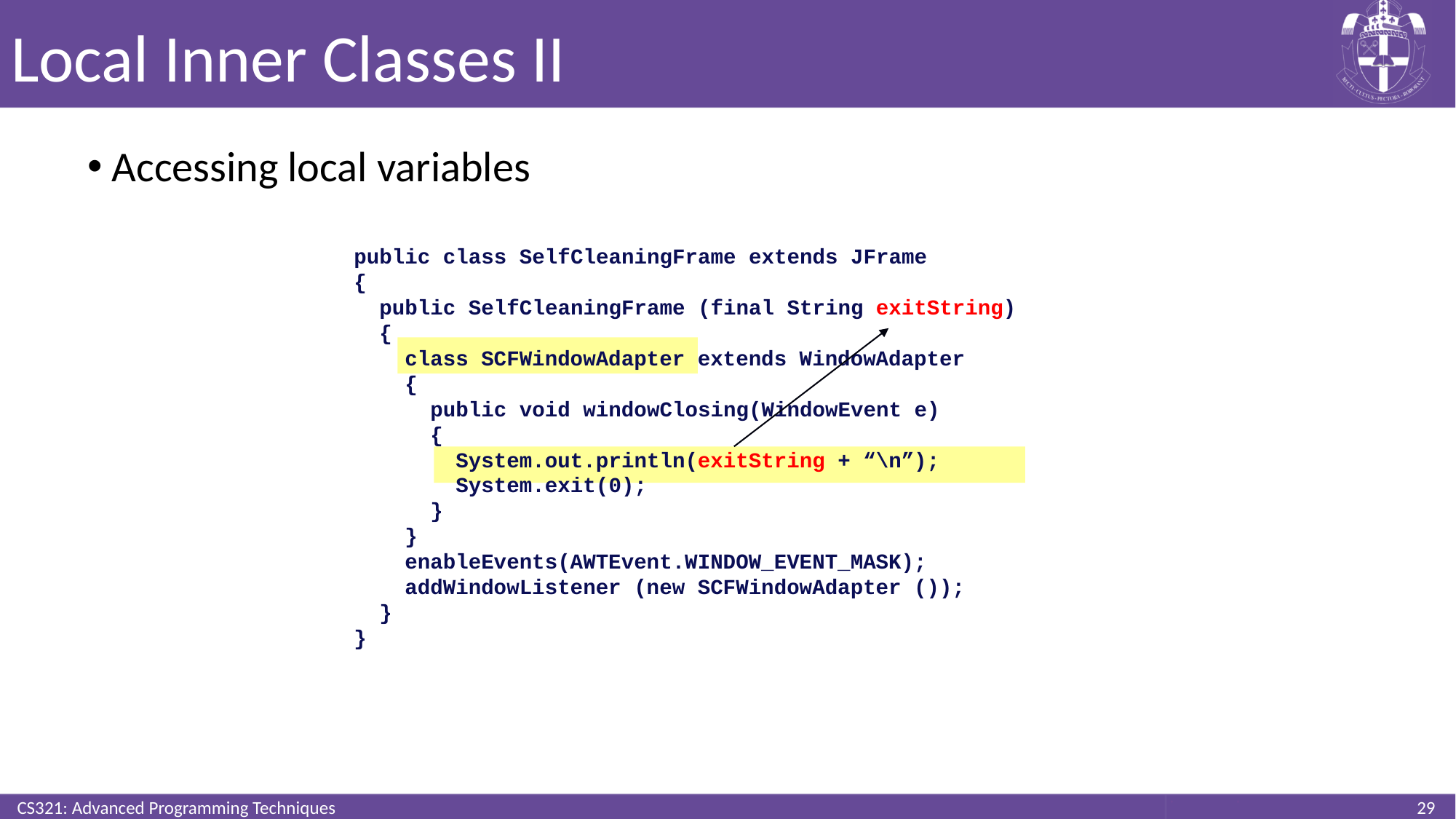

# Local Inner Classes II
 Accessing local variables

public class SelfCleaningFrame extends JFrame
{
  public SelfCleaningFrame (final String exitString)
  {
    class SCFWindowAdapter extends WindowAdapter
    {
      public void windowClosing(WindowEvent e)
      {
        System.out.println(exitString + “\n”);
        System.exit(0);
      }
    }
    enableEvents(AWTEvent.WINDOW_EVENT_MASK);
    addWindowListener (new SCFWindowAdapter ());
  }
}

CS321: Advanced Programming Techniques
29